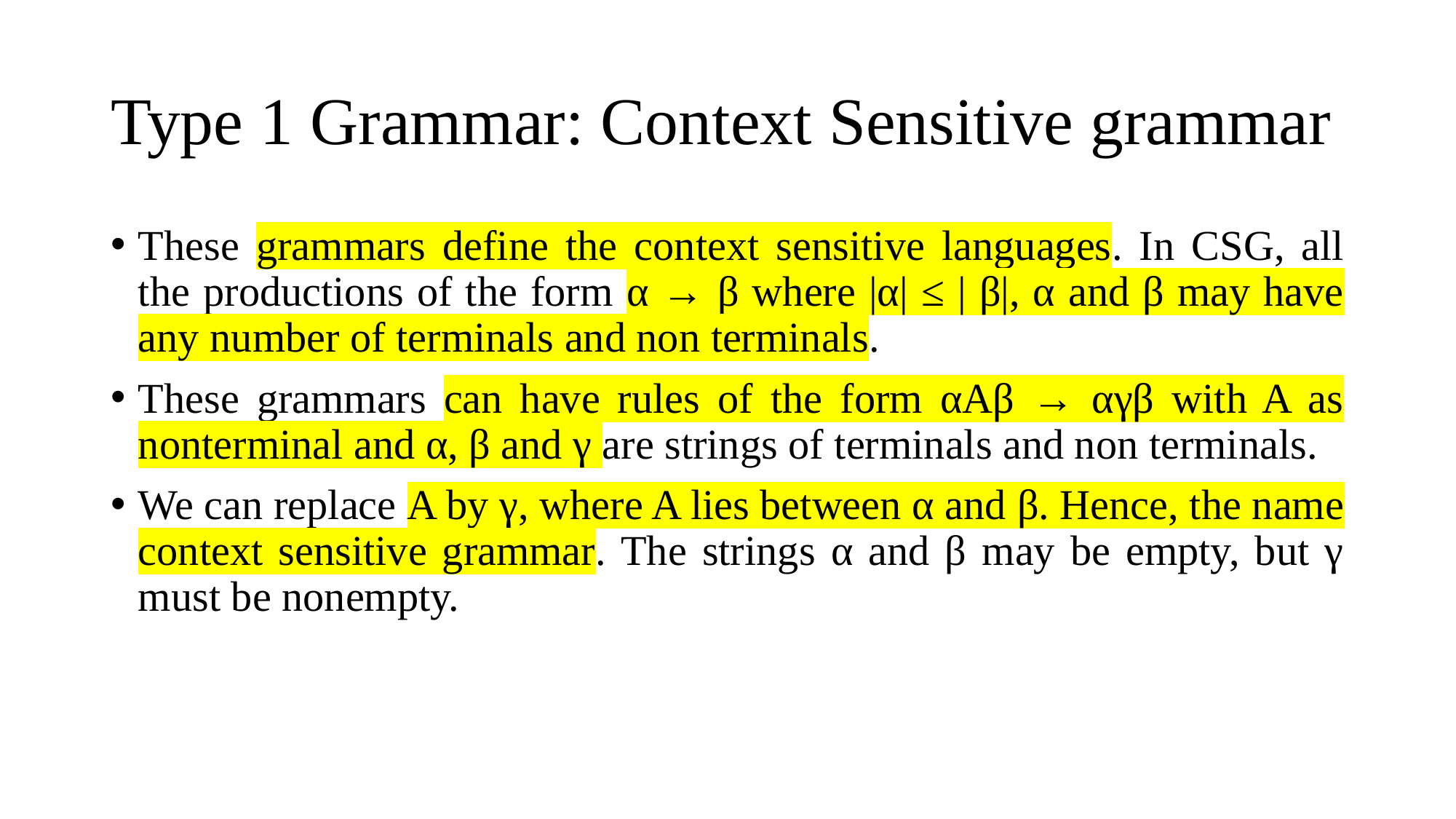

# Type 1 Grammar: Context Sensitive grammar
These grammars define the context sensitive languages. In CSG, all the productions of the form α → β where |α| ≤ | β|, α and β may have any number of terminals and non terminals.
These grammars can have rules of the form αAβ → αγβ with A as nonterminal and α, β and γ are strings of terminals and non terminals.
We can replace A by γ, where A lies between α and β. Hence, the name context sensitive grammar. The strings α and β may be empty, but γ must be nonempty.